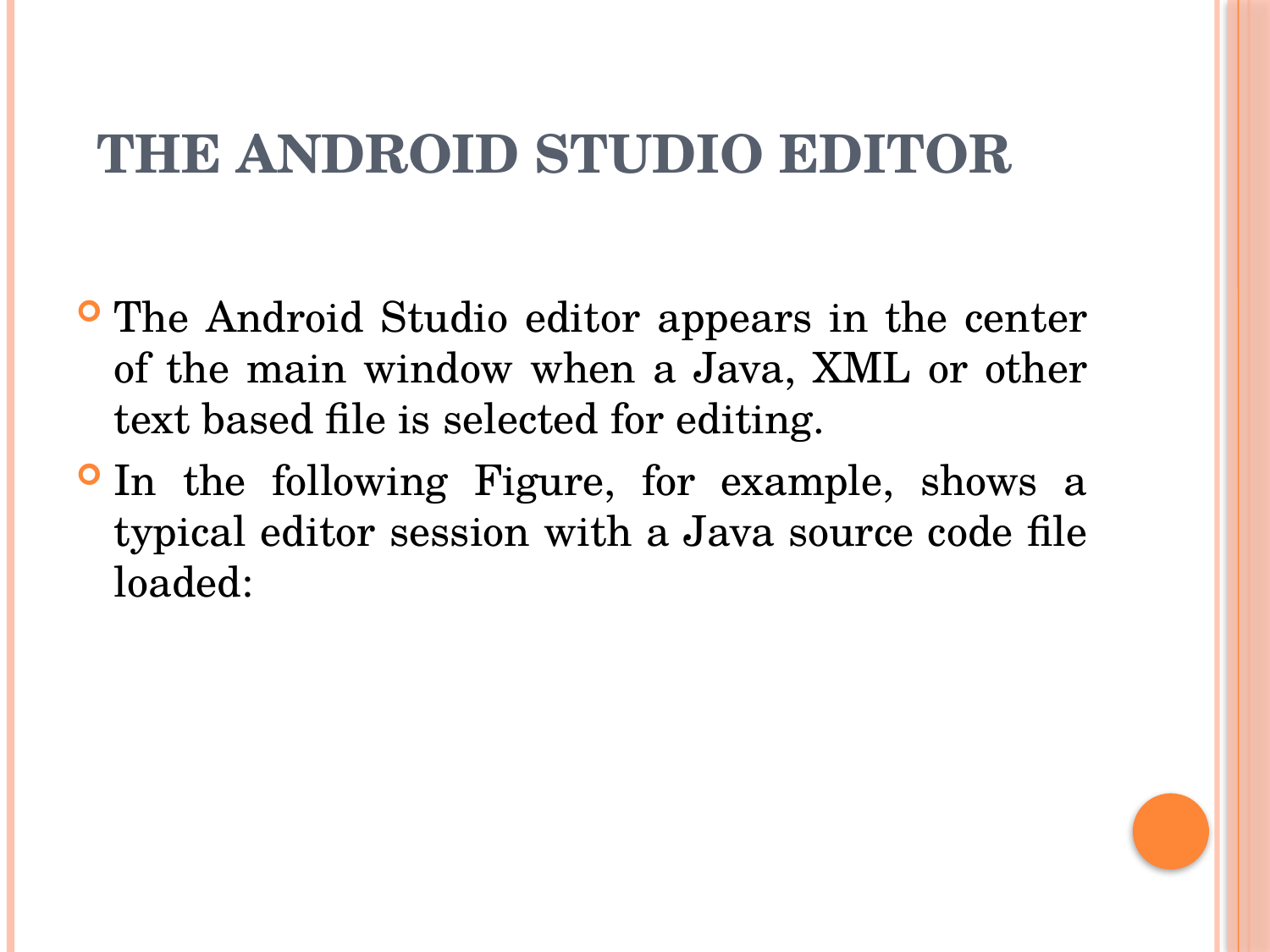

# The Android Studio Editor

The Android Studio editor appears in the center of the main window when a Java, XML or other text based file is selected for editing.
In the following Figure, for example, shows a typical editor session with a Java source code file loaded: